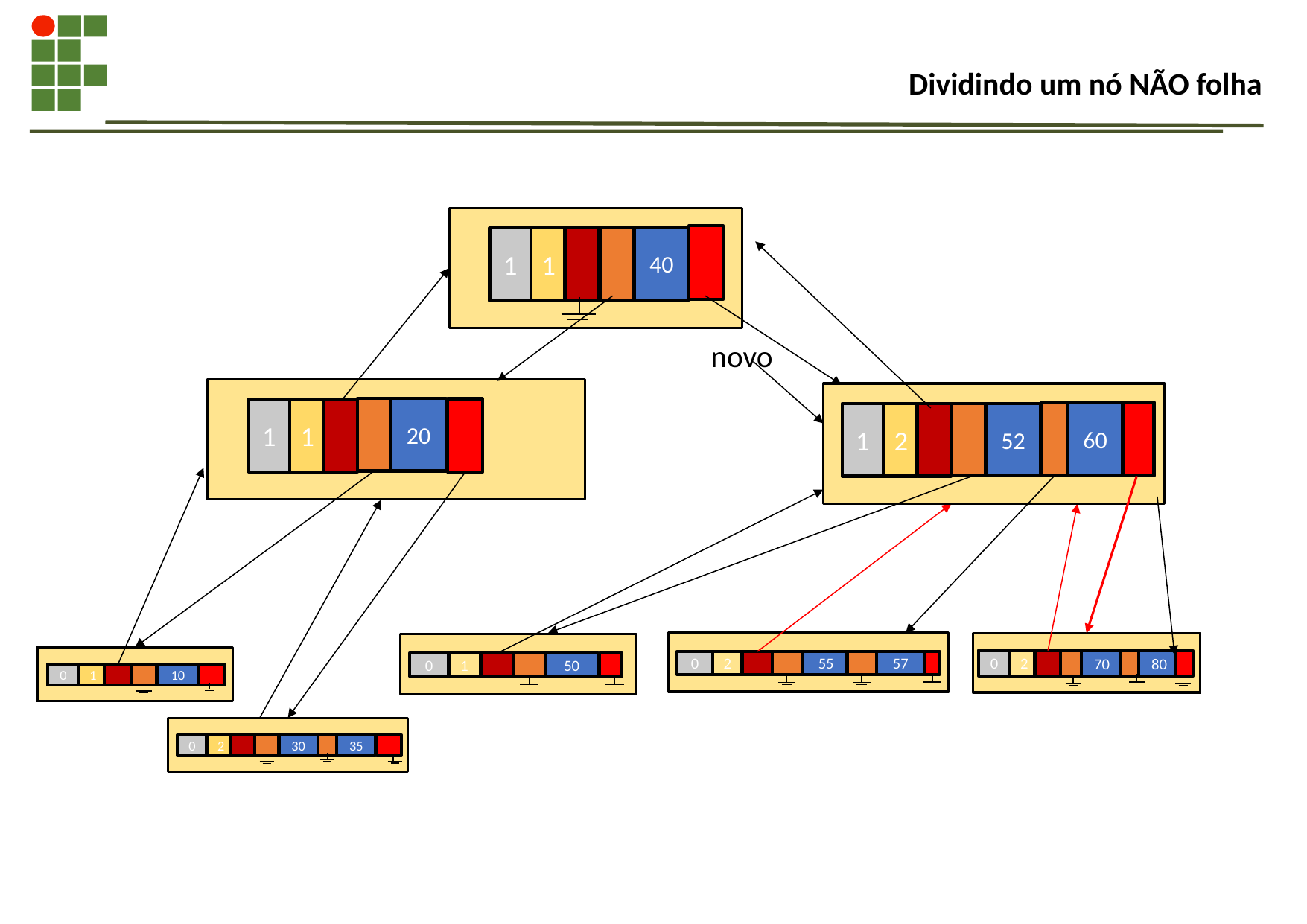

# Dividindo um nó NÃO folha

40
1

1
novo

1

1

60

52
2

1

20

55

57
2

0

2

0

70

80

1

0

50

1

0

10

35
2

0

30